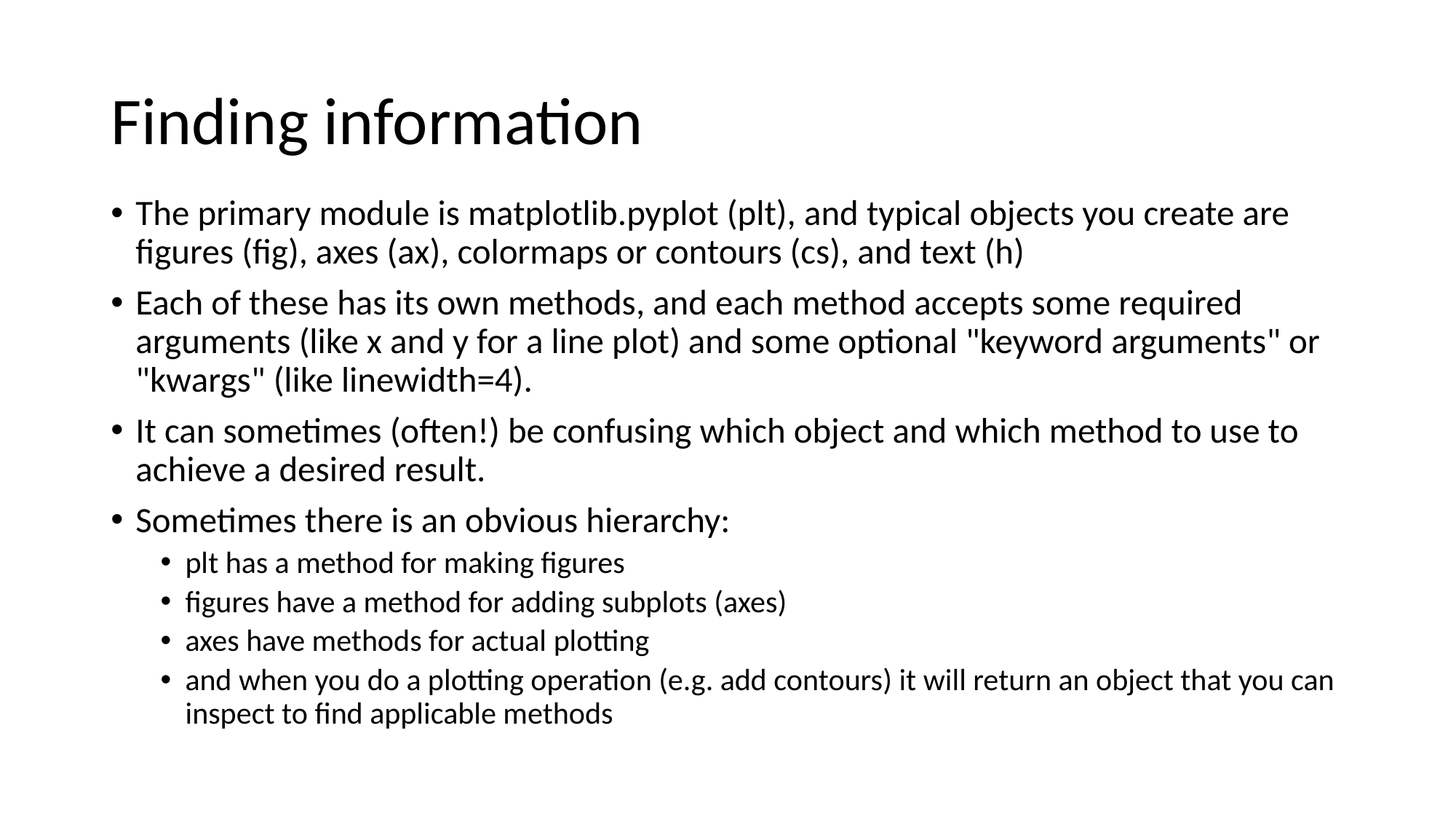

# Finding information
The primary module is matplotlib.pyplot (plt), and typical objects you create are figures (fig), axes (ax), colormaps or contours (cs), and text (h)
Each of these has its own methods, and each method accepts some required arguments (like x and y for a line plot) and some optional "keyword arguments" or "kwargs" (like linewidth=4).
It can sometimes (often!) be confusing which object and which method to use to achieve a desired result.
Sometimes there is an obvious hierarchy:
plt has a method for making figures
figures have a method for adding subplots (axes)
axes have methods for actual plotting
and when you do a plotting operation (e.g. add contours) it will return an object that you can inspect to find applicable methods